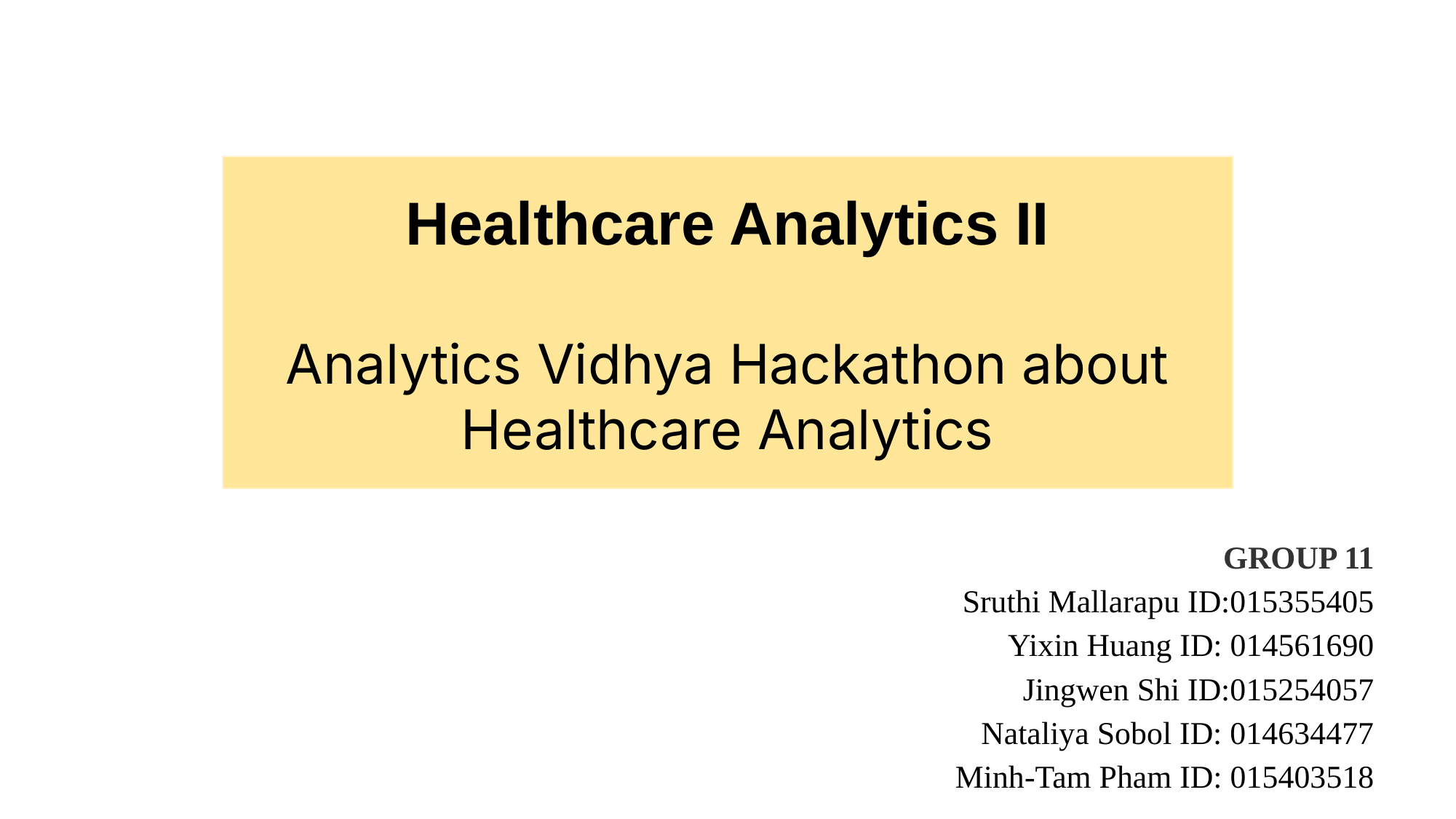

Healthcare Analytics II

Analytics Vidhya Hackathon about Healthcare Analytics
GROUP 11
Sruthi Mallarapu ID:015355405
Yixin Huang ID: 014561690
Jingwen Shi ID:015254057
Nataliya Sobol ID: 014634477
Minh-Tam Pham ID: 015403518